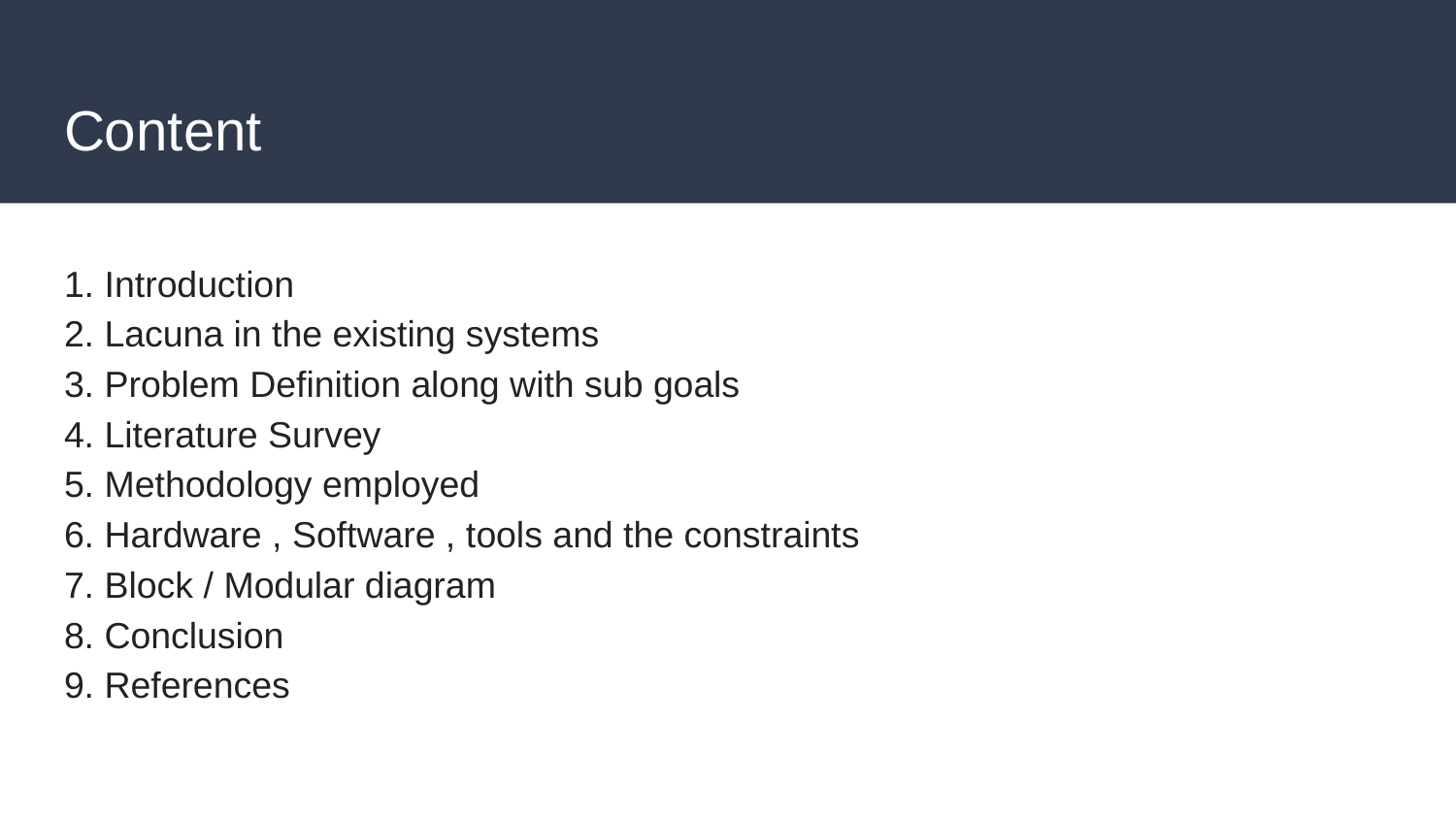

# Content
1. Introduction
2. Lacuna in the existing systems
3. Problem Definition along with sub goals
4. Literature Survey
5. Methodology employed
6. Hardware , Software , tools and the constraints
7. Block / Modular diagram
8. Conclusion
9. References